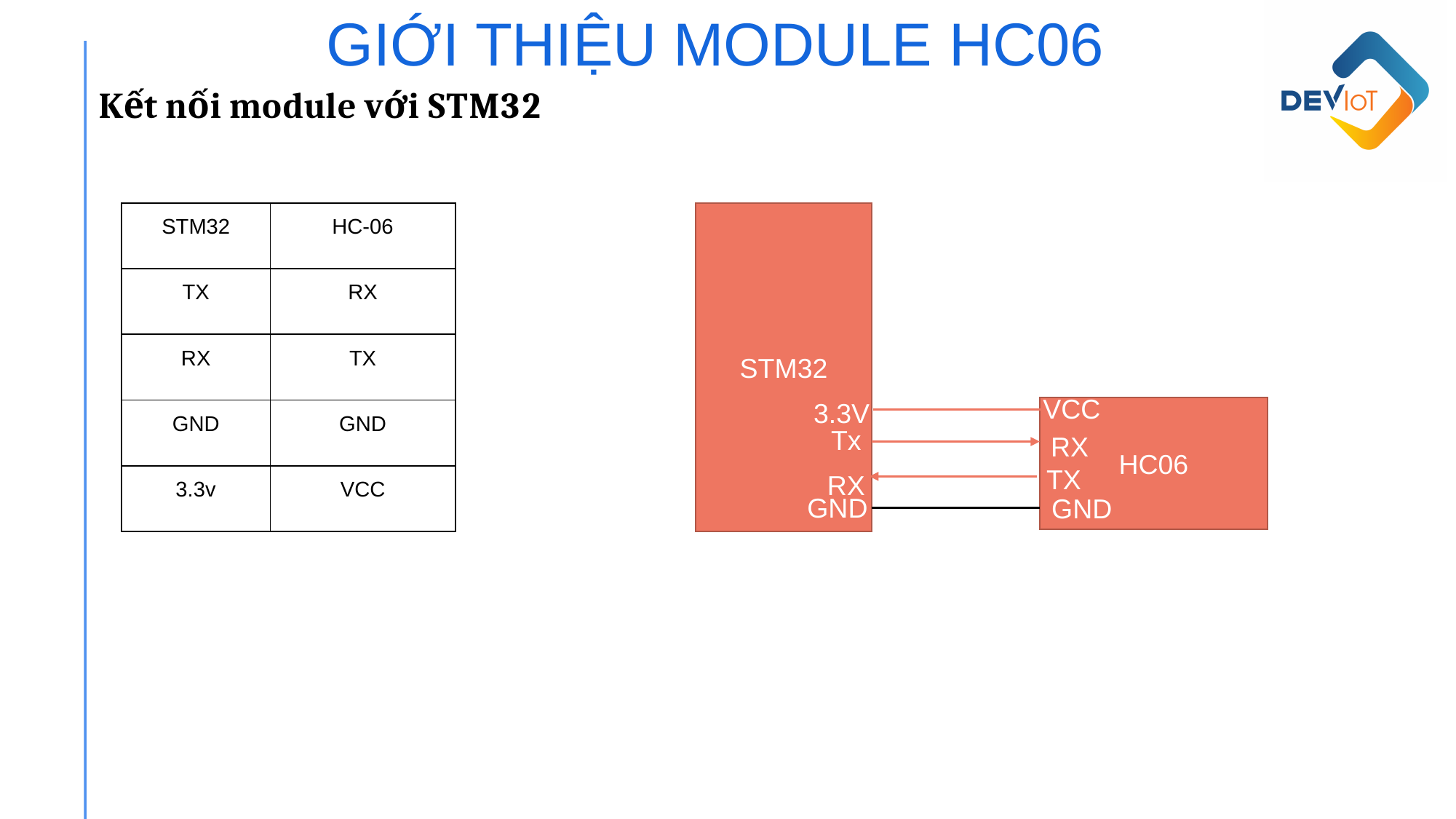

GIỚI THIỆU MODULE HC06

Mô hình điều khiển
 Kết nối module với STM32

| STM32 | HC-06 |
| --- | --- |
| TX | RX |
| RX | TX |
| GND | GND |
| 3.3v | VCC |
STM32
VCC
3.3V
HC06
RX
Tx
TX
RX
GND
GND